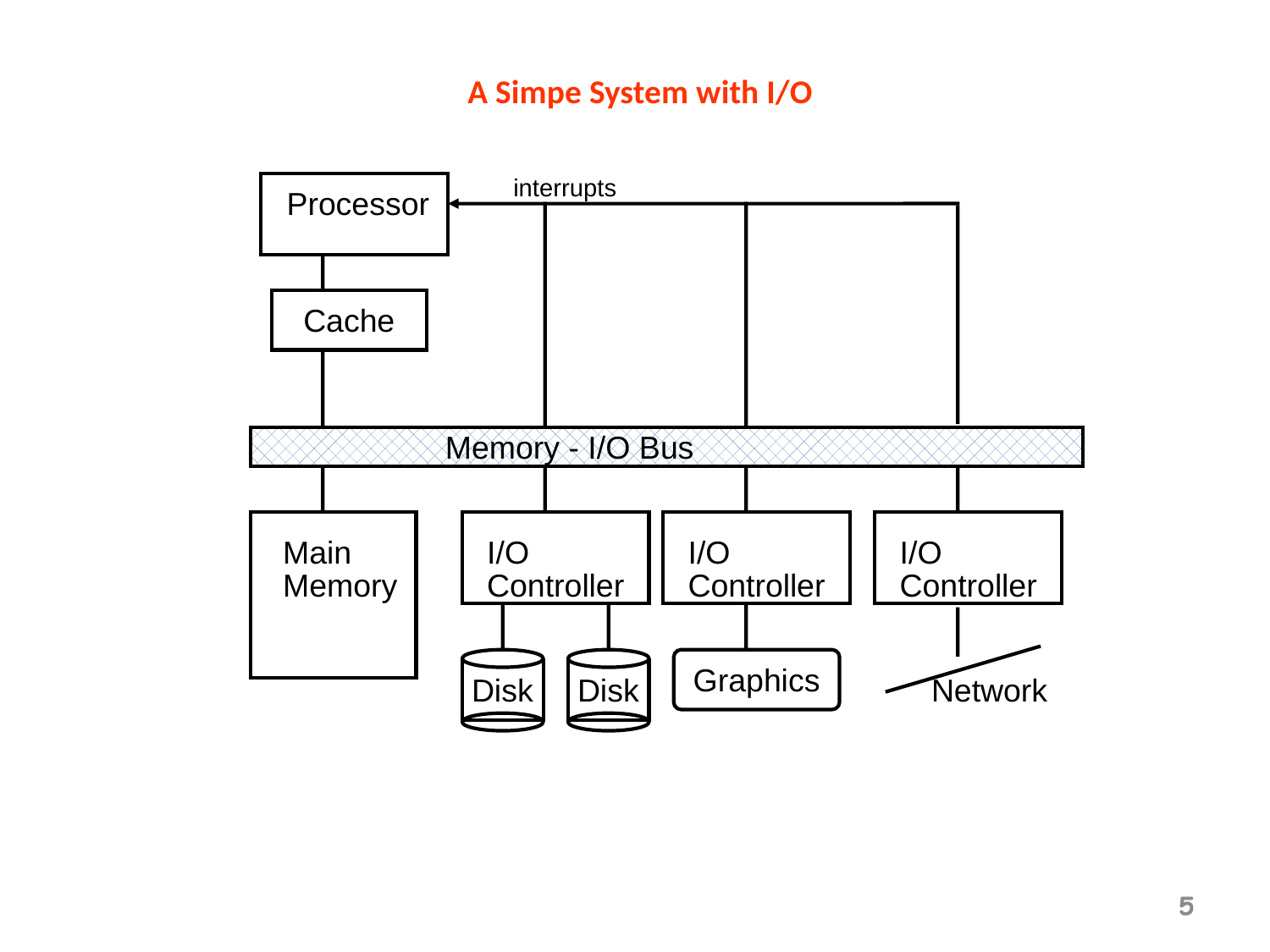

# A Simpe System with I/O
interrupts

Processor

Cache

Memory - I/O Bus

Main
Memory
I/O
Controller
I/O
Controller
I/O
Controller

Graphics
Disk
Disk
Network

5